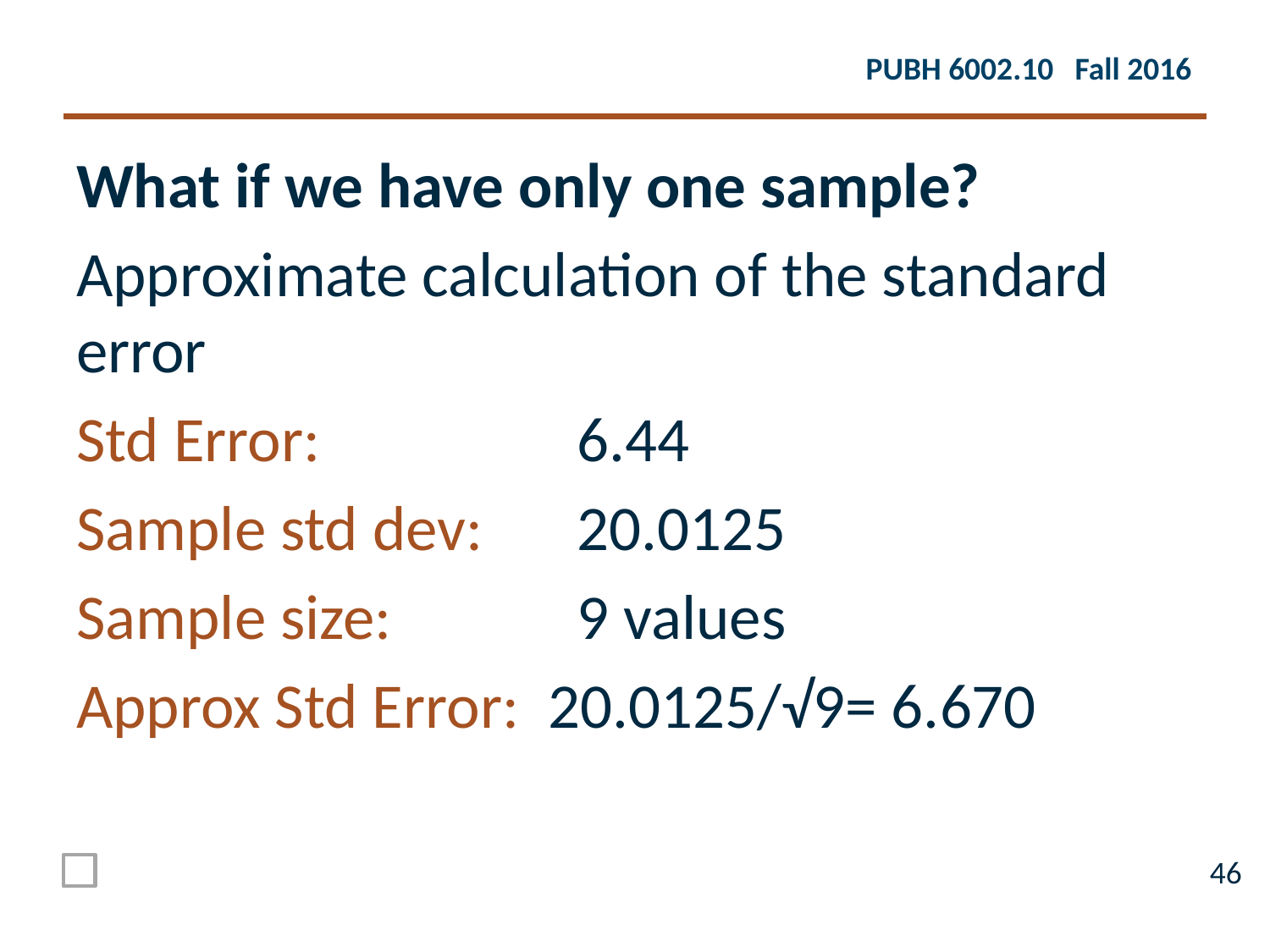

What if we have only one sample?
Approximate calculation of the standard error
Std Error: 		6.44
Sample std dev: 	20.0125
Sample size: 		9 values
Approx Std Error:  20.0125/√9= 6.670